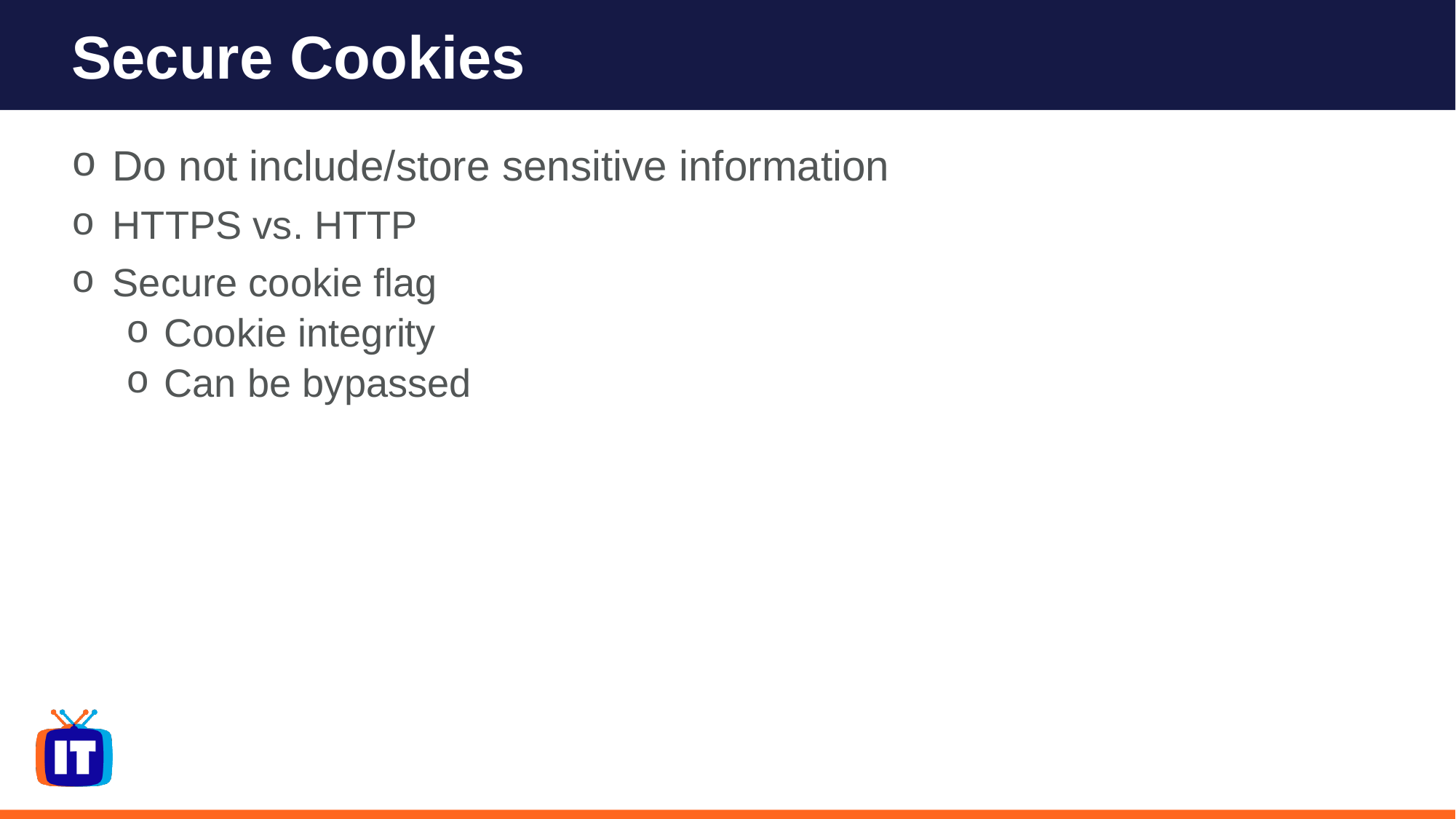

# Secure Cookies
Do not include/store sensitive information
HTTPS vs. HTTP
Secure cookie flag
 Cookie integrity
 Can be bypassed